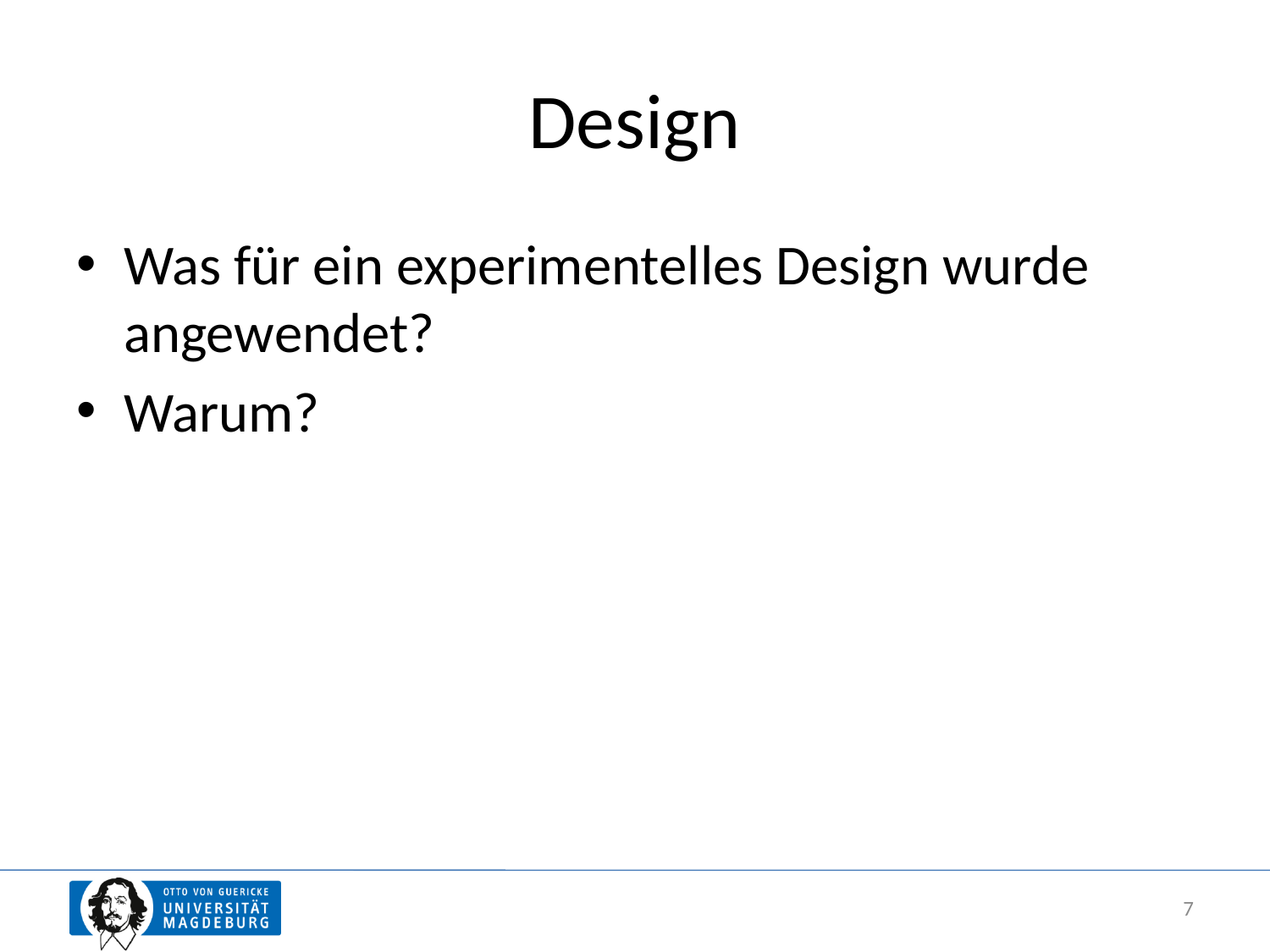

# Design
Was für ein experimentelles Design wurde angewendet?
Warum?
7